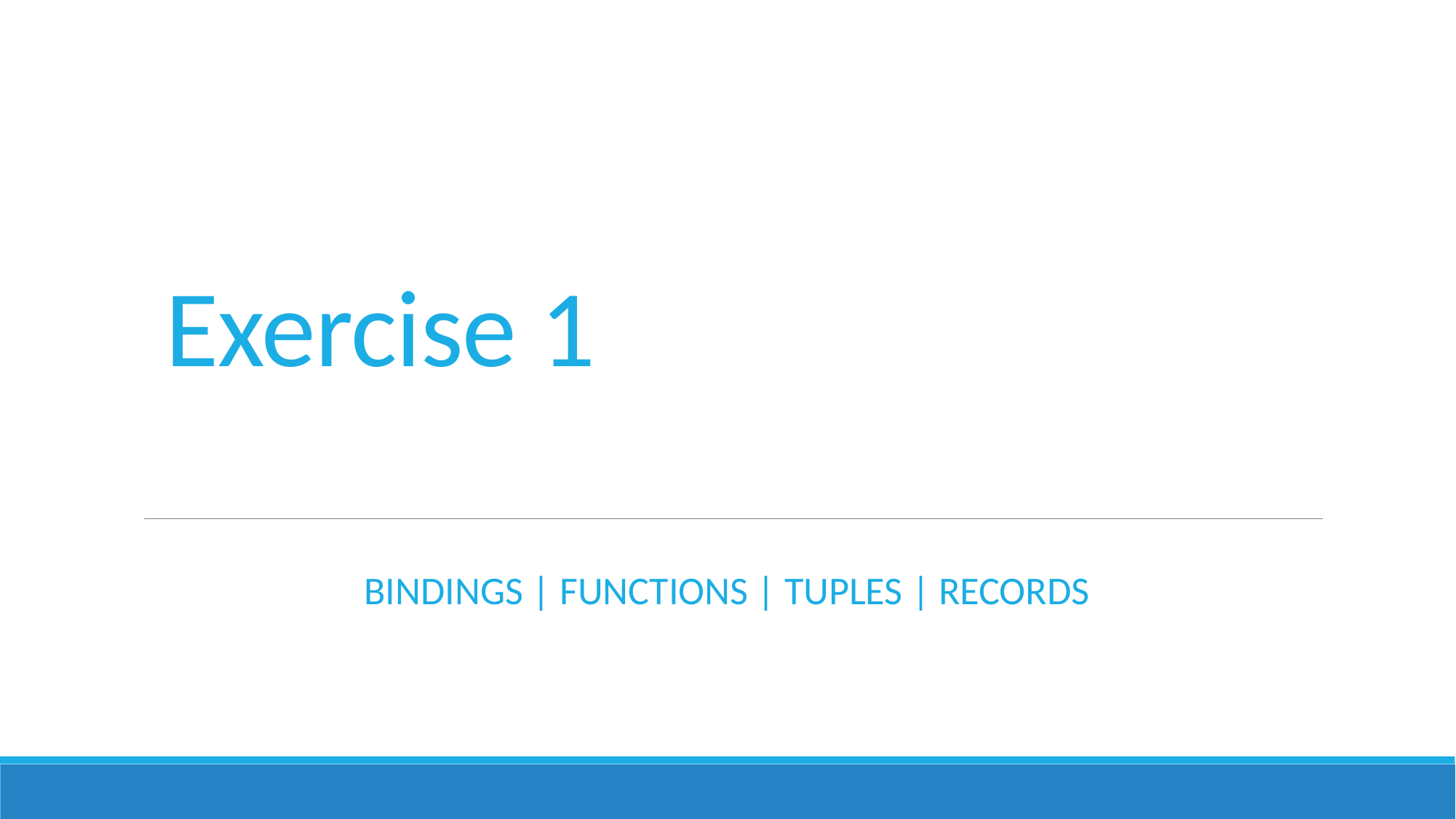

# Exercise 1
Bindings | Functions | Tuples | Records